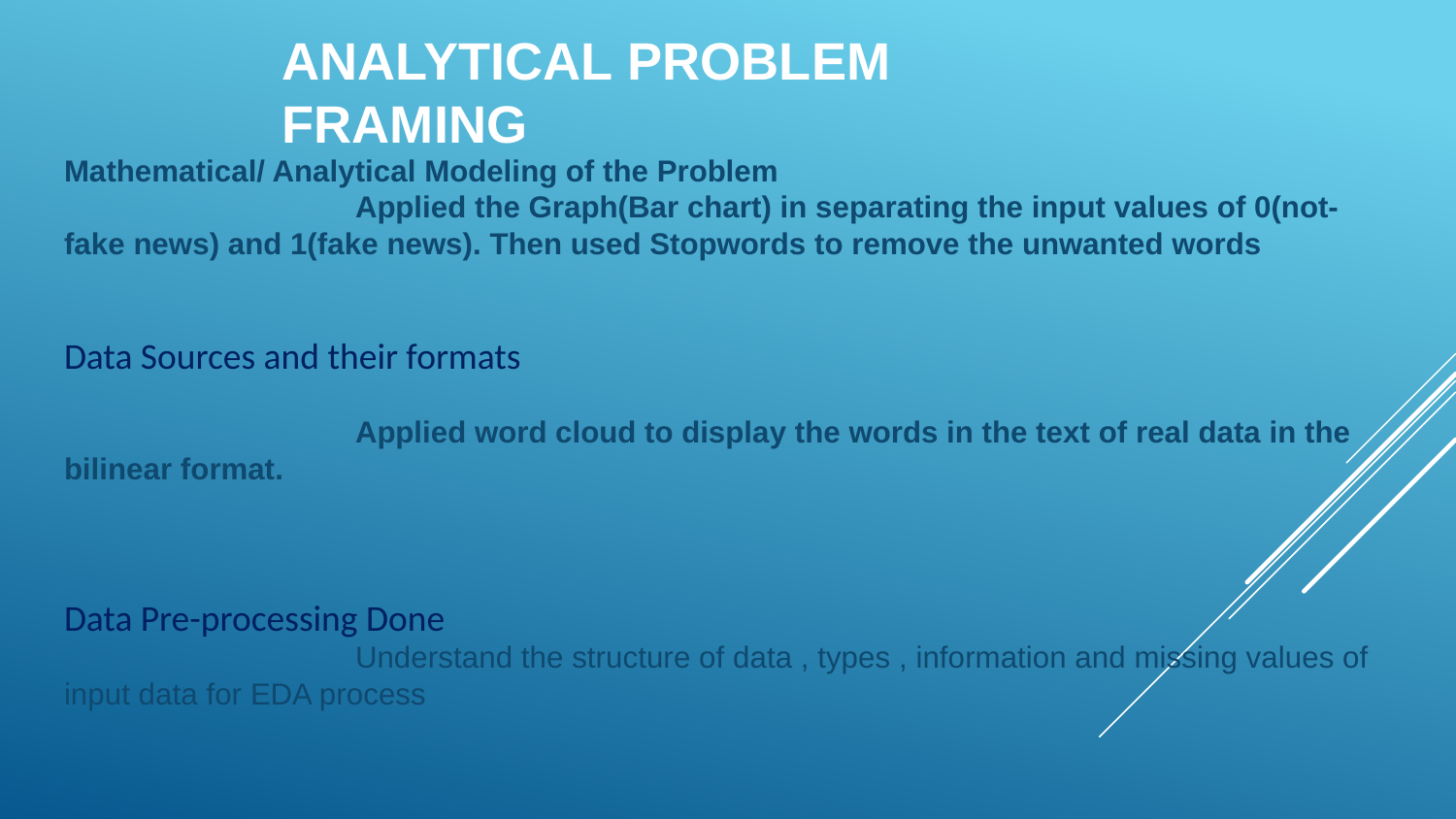

# Analytical Problem Framing

Mathematical/ Analytical Modeling of the Problem
		Applied the Graph(Bar chart) in separating the input values of 0(not-fake news) and 1(fake news). Then used Stopwords to remove the unwanted words

Data Sources and their formats

		Applied word cloud to display the words in the text of real data in the bilinear format.

Data Pre-processing Done
		Understand the structure of data , types , information and missing values of input data for EDA process